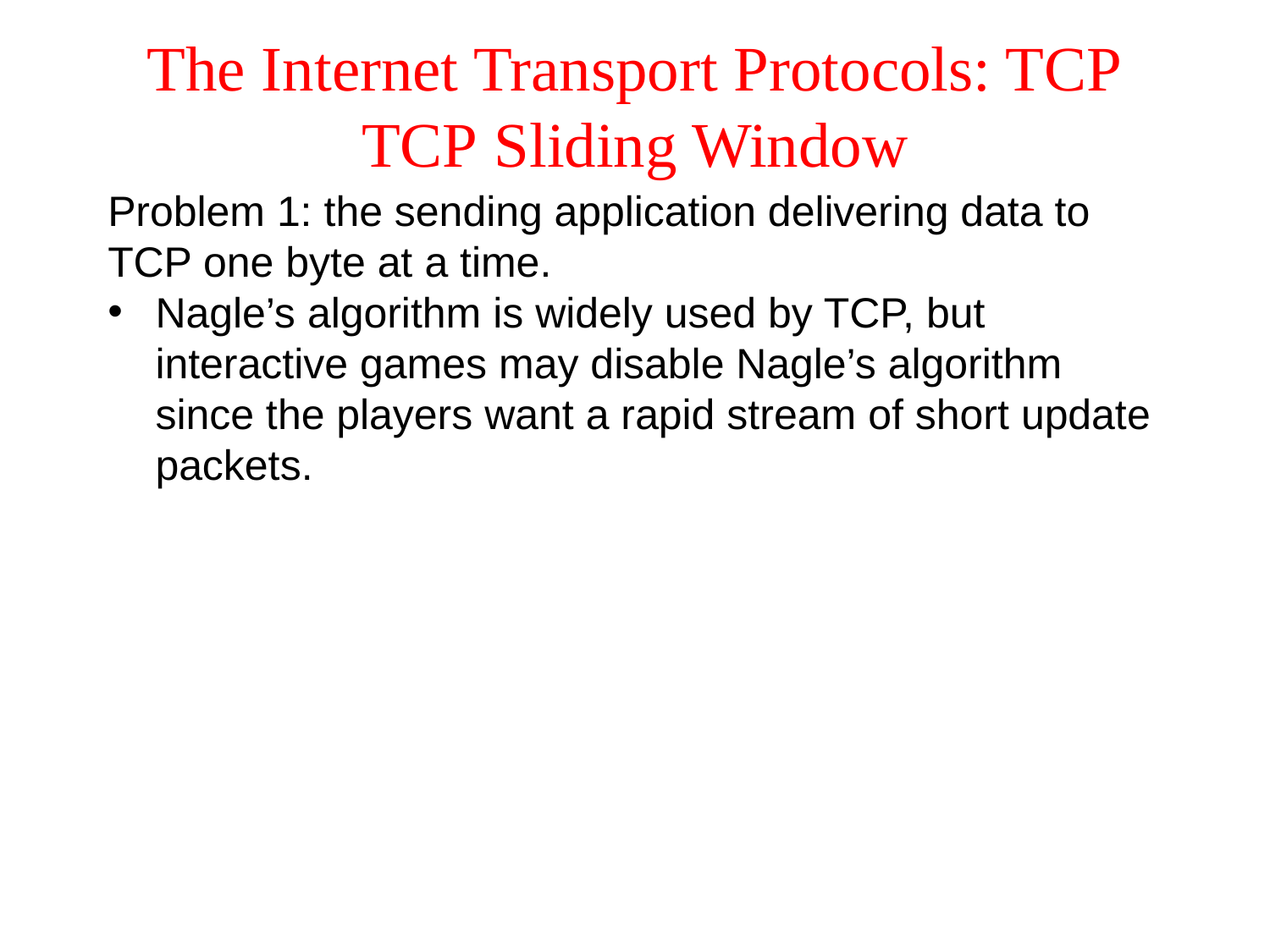

# The Internet Transport Protocols: TCP TCP Sliding Window
Problem 1: the sending application delivering data to TCP one byte at a time.
Nagle’s algorithm is widely used by TCP, but interactive games may disable Nagle’s algorithm since the players want a rapid stream of short update packets.